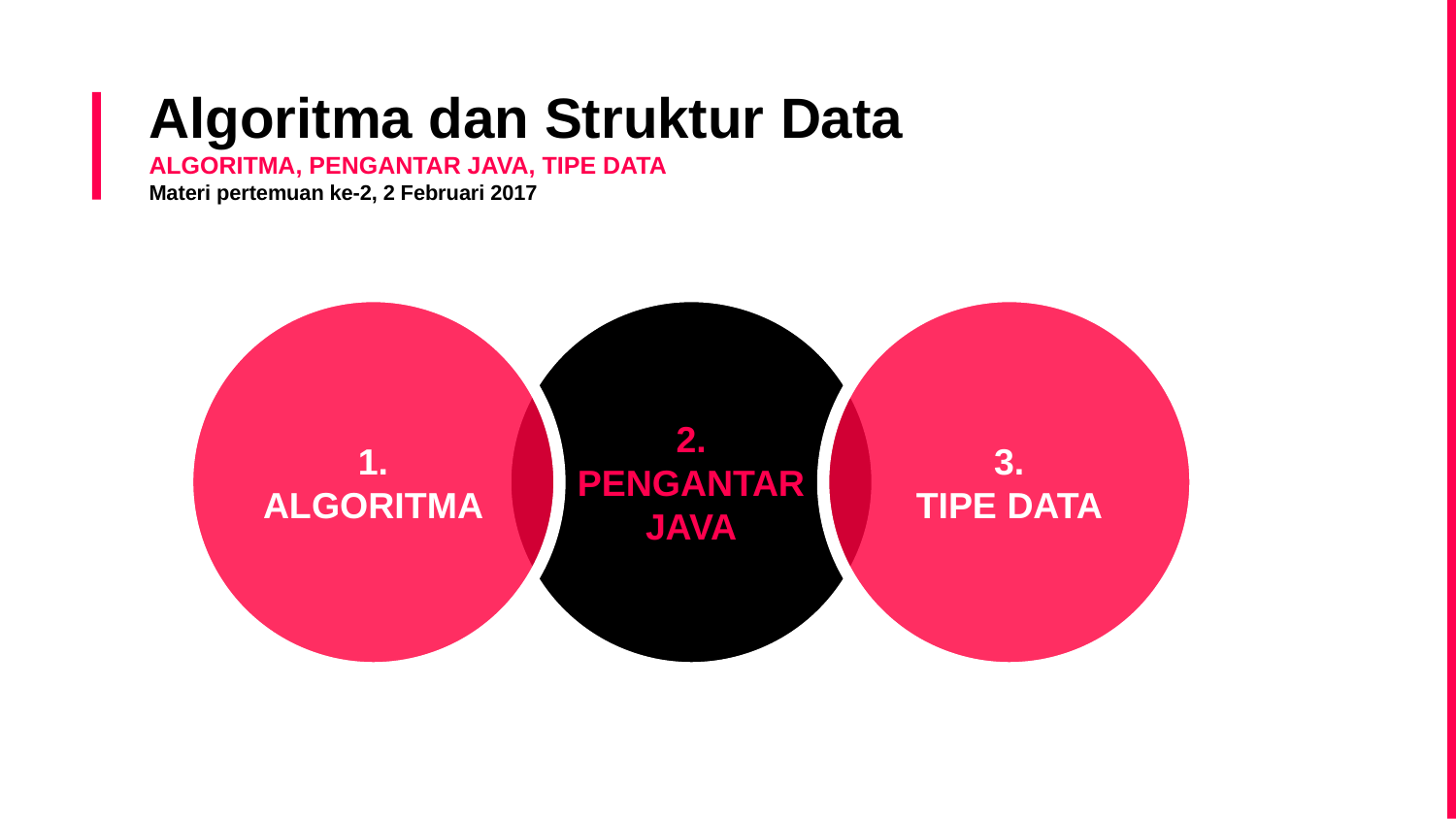

# Algoritma dan Struktur Data ALGORITMA, PENGANTAR JAVA, TIPE DATA Materi pertemuan ke-2, 2 Februari 2017
1.
ALGORITMA
2.
PENGANTAR JAVA
3.
TIPE DATA